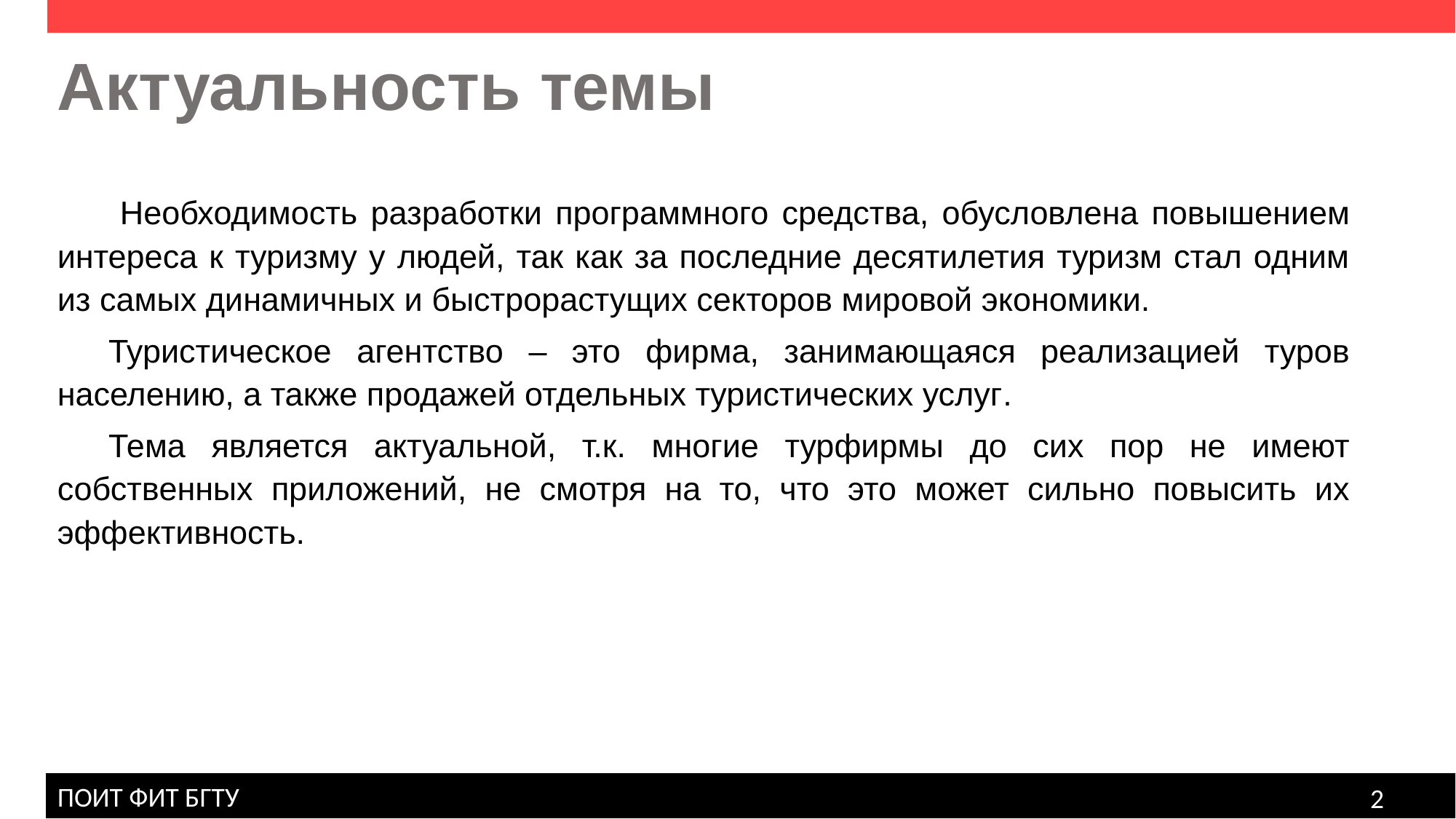

Актуальность темы
	 Необходимость разработки программного средства, обусловлена повышением интереса к туризму у людей, так как за последние десятилетия туризм стал одним из самых динамичных и быстрорастущих секторов мировой экономики.
	Туристическое агентство – это фирма, занимающаяся реализацией туров населению, а также продажей отдельных туристических услуг.
	Тема является актуальной, т.к. многие турфирмы до сих пор не имеют собственных приложений, не смотря на то, что это может сильно повысить их эффективность.